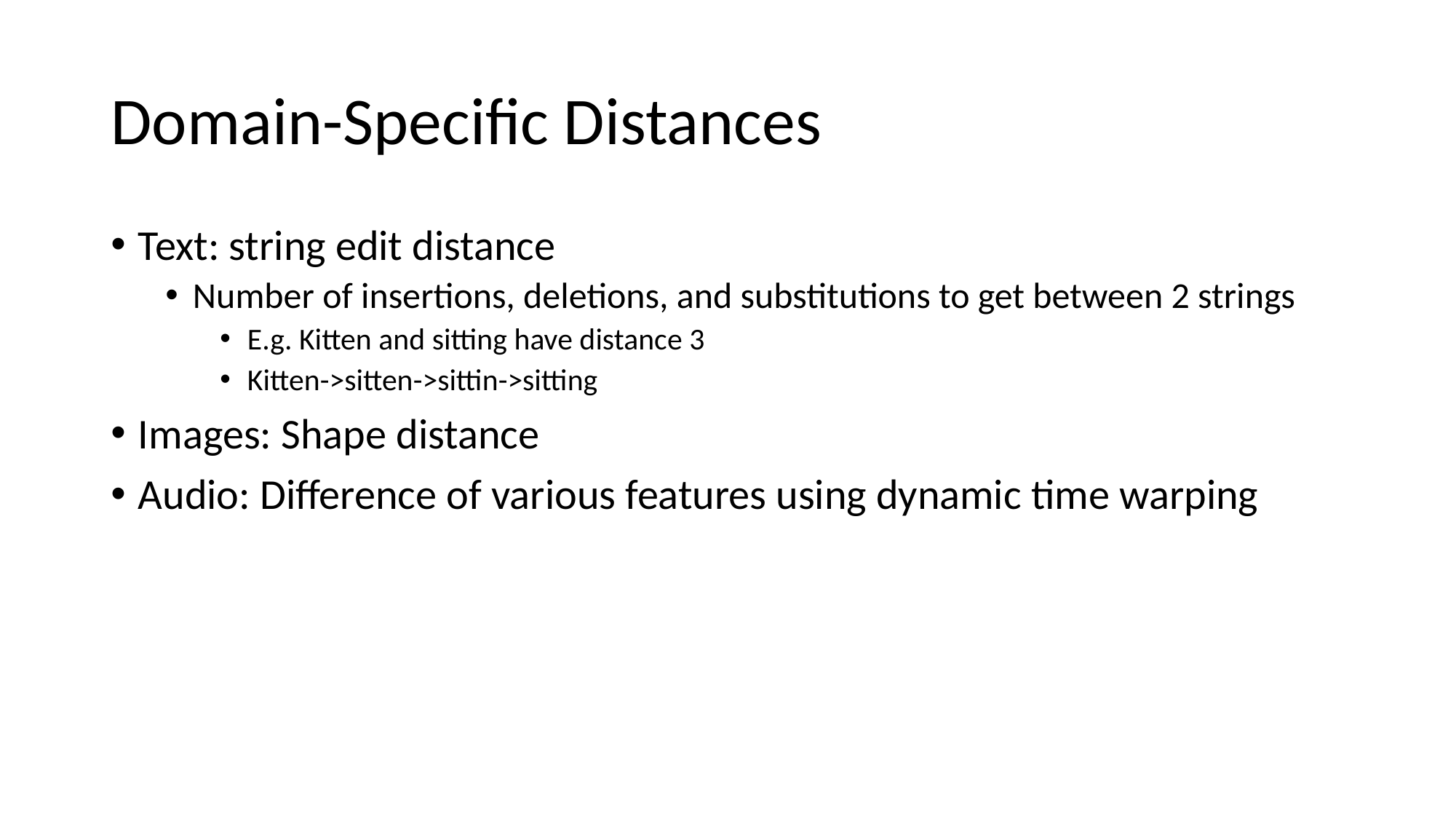

# Domain-Specific Distances
Text: string edit distance
Number of insertions, deletions, and substitutions to get between 2 strings
E.g. Kitten and sitting have distance 3
Kitten->sitten->sittin->sitting
Images: Shape distance
Audio: Difference of various features using dynamic time warping